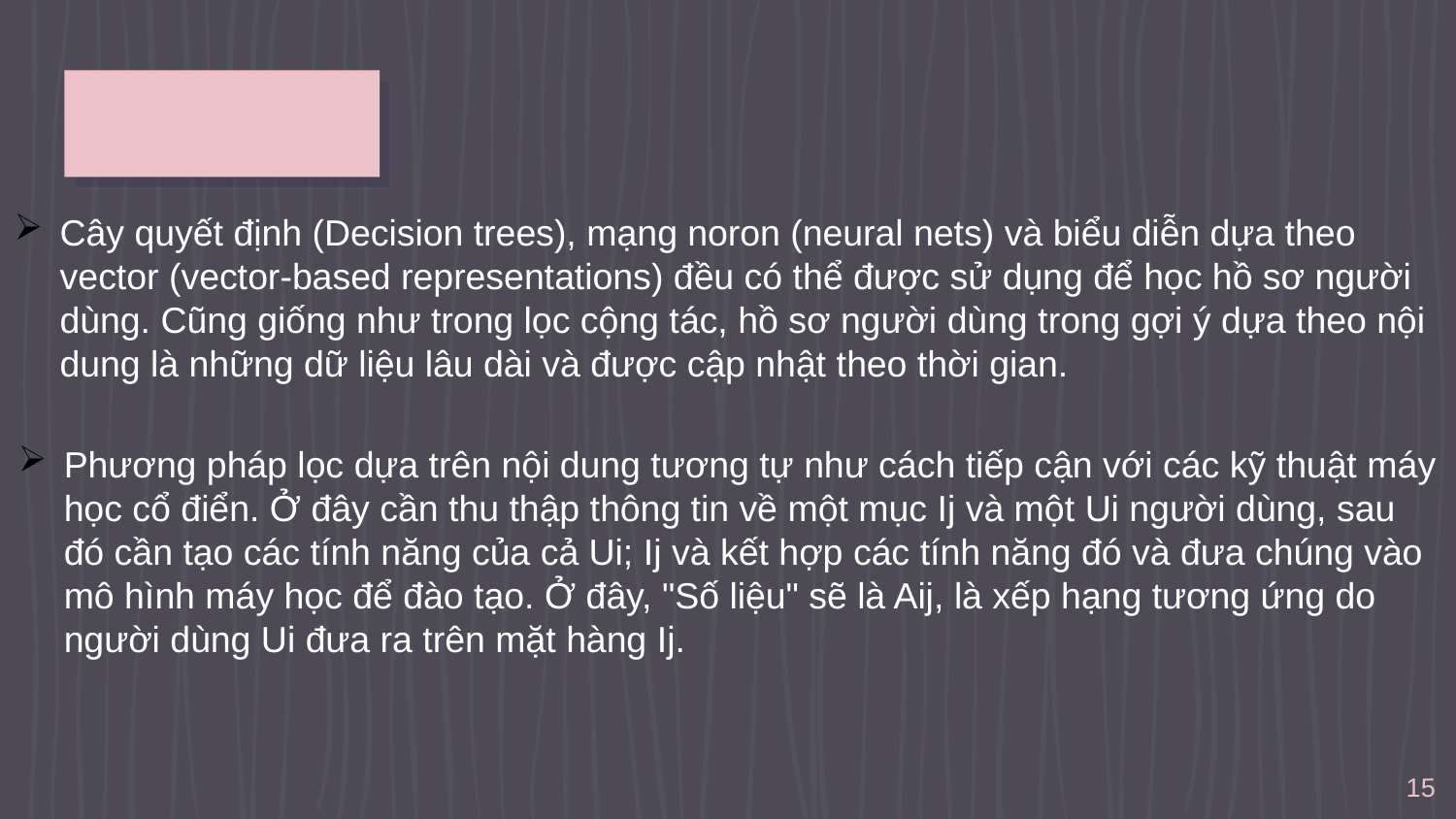

Cây quyết định (Decision trees), mạng noron (neural nets) và biểu diễn dựa theo vector (vector-based representations) đều có thể được sử dụng để học hồ sơ người dùng. Cũng giống như trong lọc cộng tác, hồ sơ người dùng trong gợi ý dựa theo nội dung là những dữ liệu lâu dài và được cập nhật theo thời gian.
Phương pháp lọc dựa trên nội dung tương tự như cách tiếp cận với các kỹ thuật máy học cổ điển. Ở đây cần thu thập thông tin về một mục Ij và một Ui người dùng, sau đó cần tạo các tính năng của cả Ui; Ij và kết hợp các tính năng đó và đưa chúng vào mô hình máy học để đào tạo. Ở đây, "Số liệu" sẽ là Aij, là xếp hạng tương ứng do người dùng Ui đưa ra trên mặt hàng Ij.
15